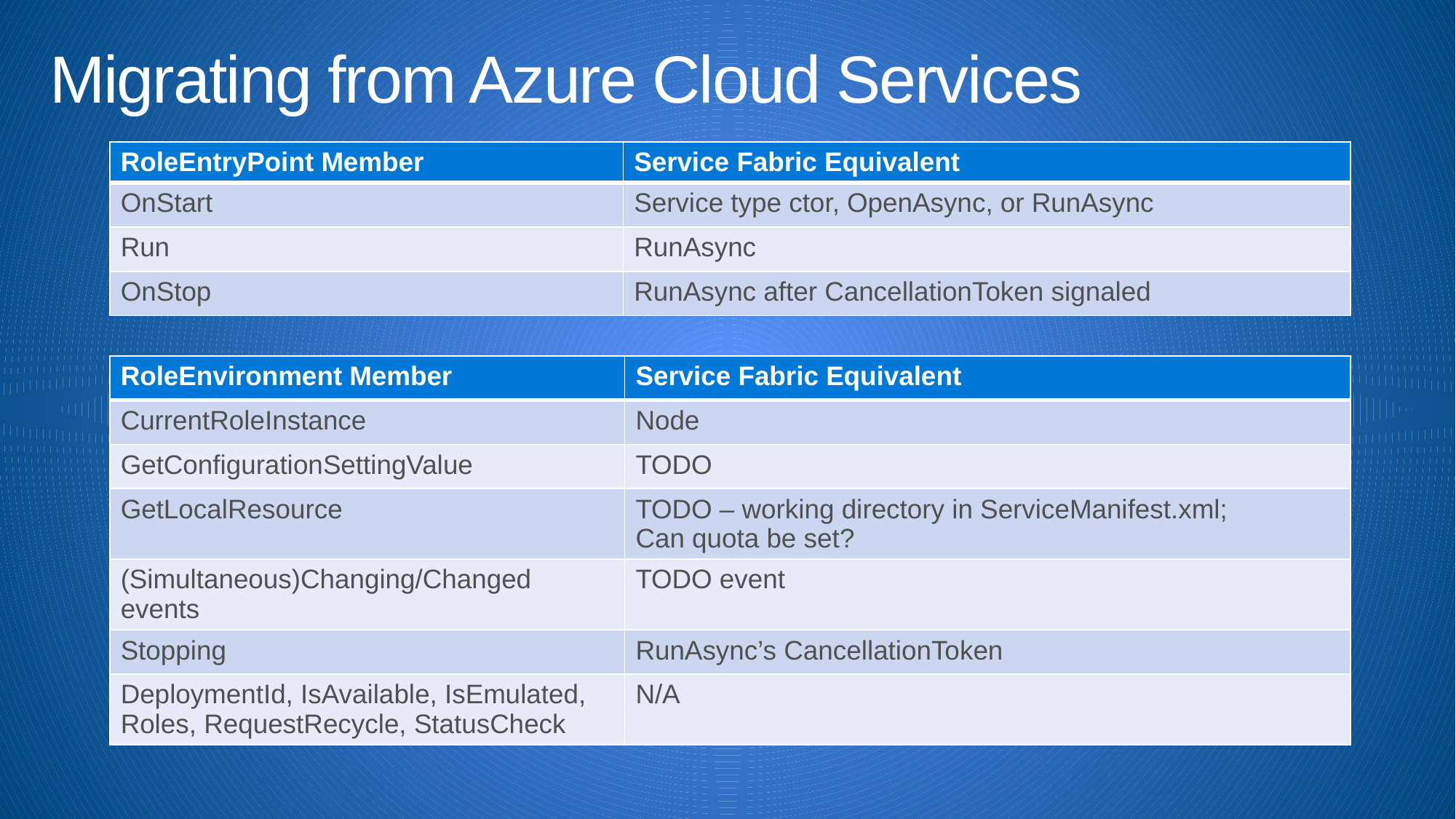

# Migrating from Azure Cloud Services
| RoleEntryPoint Member | Service Fabric Equivalent |
| --- | --- |
| OnStart | Service type ctor, OpenAsync, or RunAsync |
| Run | RunAsync |
| OnStop | RunAsync after CancellationToken signaled |
| RoleEnvironment Member | Service Fabric Equivalent |
| --- | --- |
| CurrentRoleInstance | Node |
| GetConfigurationSettingValue | TODO |
| GetLocalResource | TODO – working directory in ServiceManifest.xml; Can quota be set? |
| (Simultaneous)Changing/Changed events | TODO event |
| Stopping | RunAsync’s CancellationToken |
| DeploymentId, IsAvailable, IsEmulated, Roles, RequestRecycle, StatusCheck | N/A |